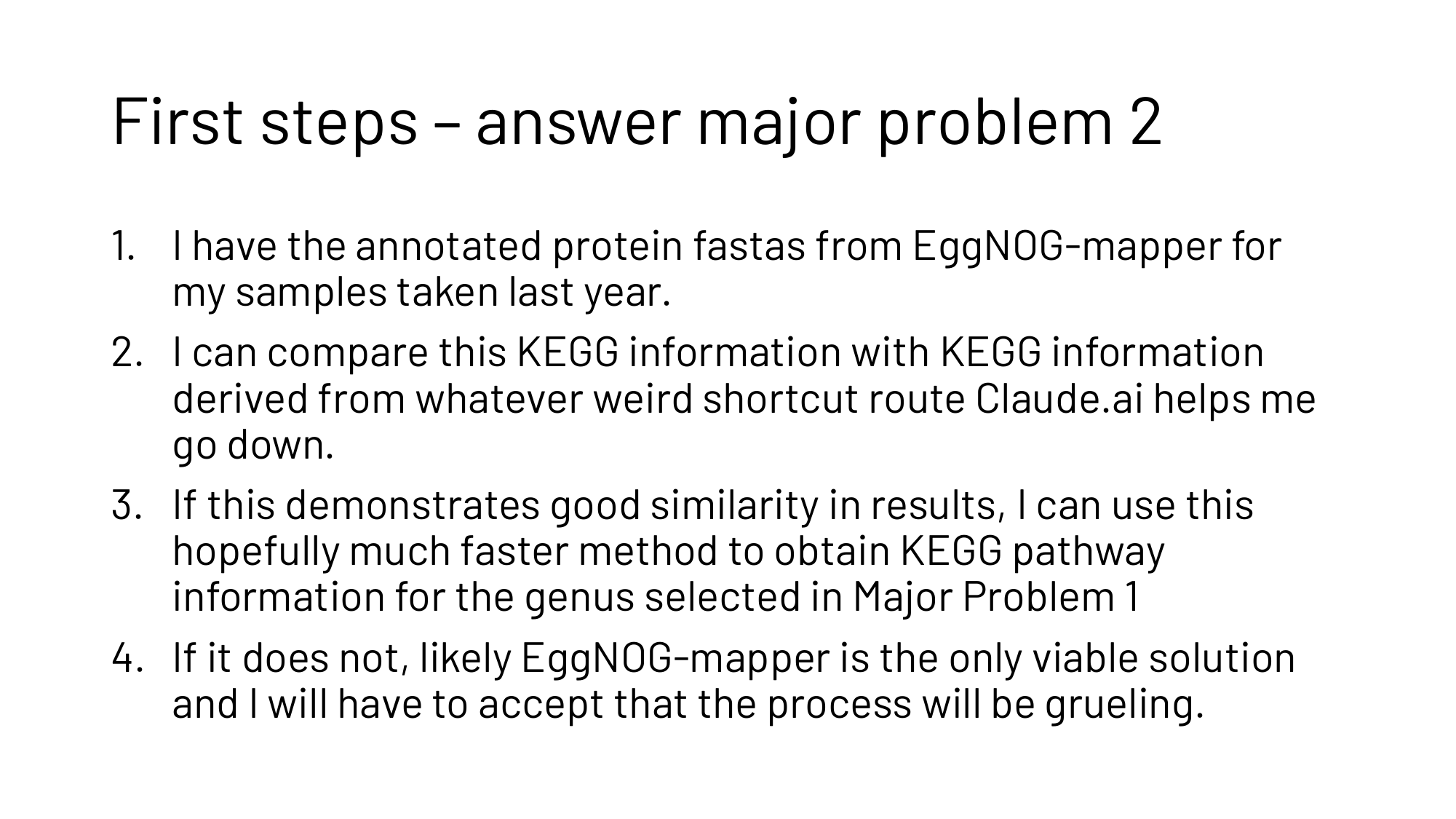

# First steps – answer major problem 2
I have the annotated protein fastas from EggNOG-mapper for my samples taken last year.
I can compare this KEGG information with KEGG information derived from whatever weird shortcut route Claude.ai helps me go down.
If this demonstrates good similarity in results, I can use this hopefully much faster method to obtain KEGG pathway information for the genus selected in Major Problem 1
If it does not, likely EggNOG-mapper is the only viable solution and I will have to accept that the process will be grueling.